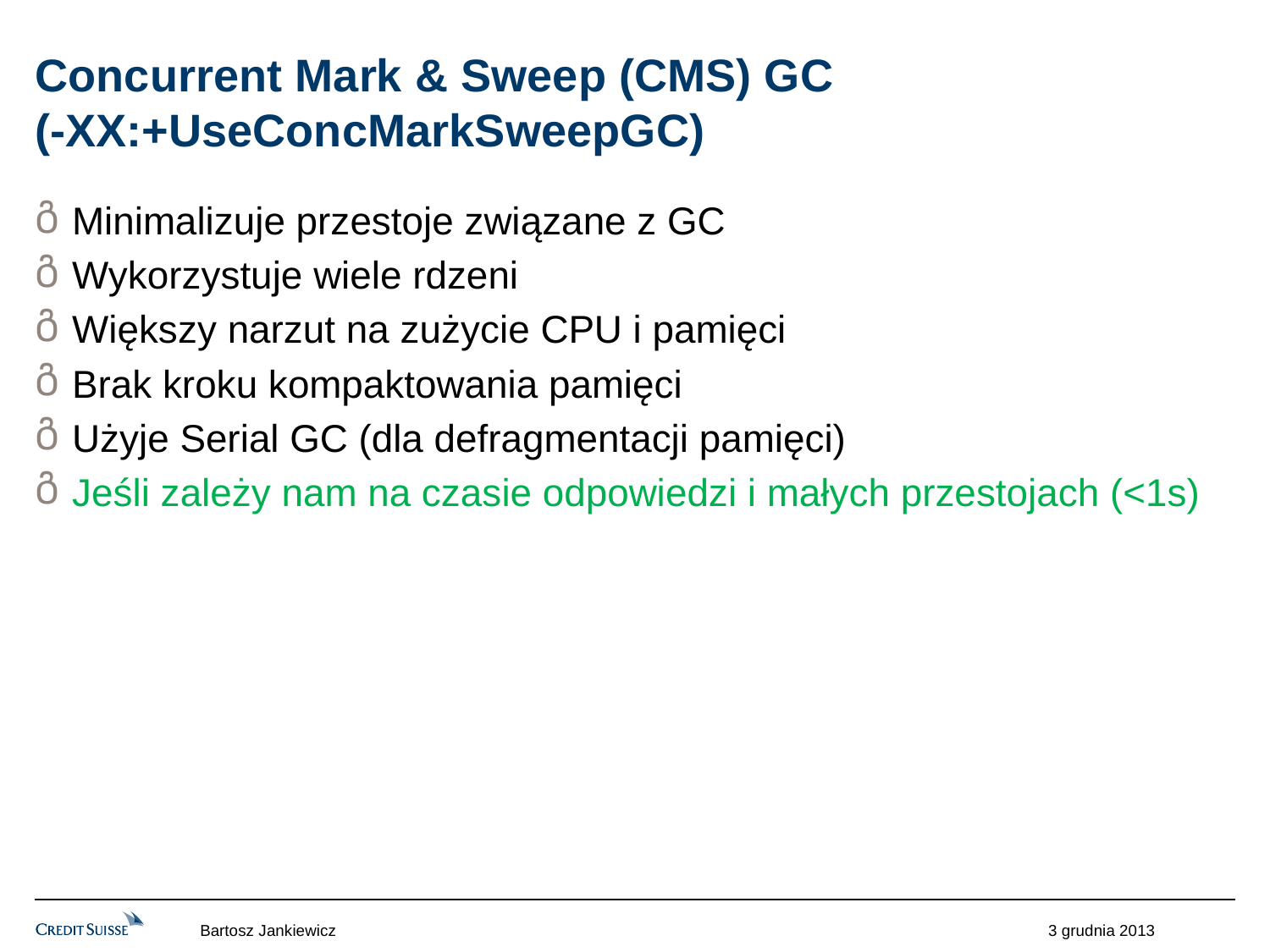

# Concurrent Mark & Sweep (CMS) GC (-XX:+UseConcMarkSweepGC)
Minimalizuje przestoje związane z GC
Wykorzystuje wiele rdzeni
Większy narzut na zużycie CPU i pamięci
Brak kroku kompaktowania pamięci
Użyje Serial GC (dla defragmentacji pamięci)
Jeśli zależy nam na czasie odpowiedzi i małych przestojach (<1s)
Bartosz Jankiewicz
3 grudnia 2013